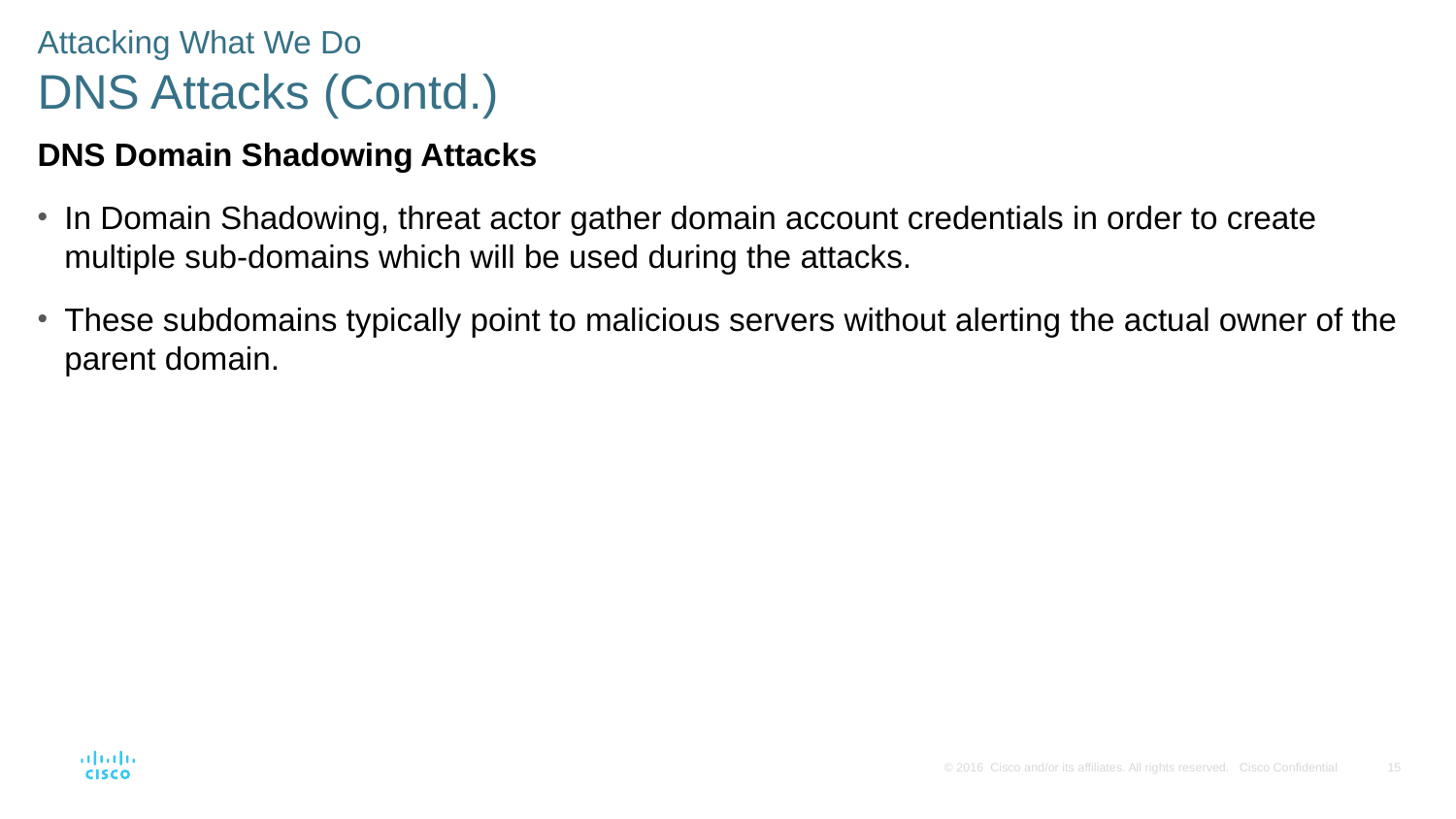

Attacking What We Do
DNS Attacks (Contd.)
DNS Domain Shadowing Attacks
In Domain Shadowing, threat actor gather domain account credentials in order to create multiple sub-domains which will be used during the attacks.
These subdomains typically point to malicious servers without alerting the actual owner of the parent domain.